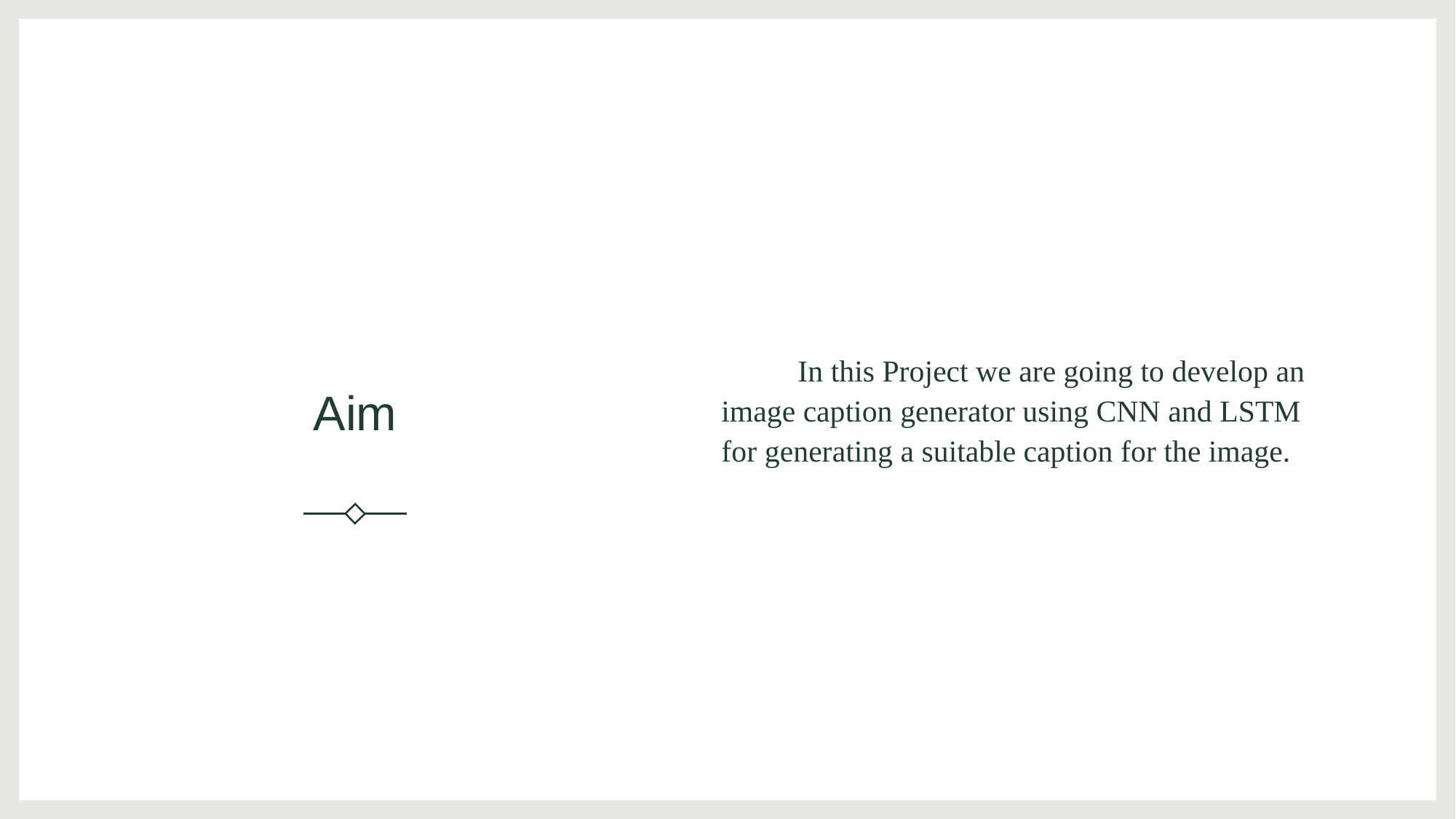

# Aim
          In this Project we are going to develop an image caption generator using CNN and LSTM for generating a suitable caption for the image.